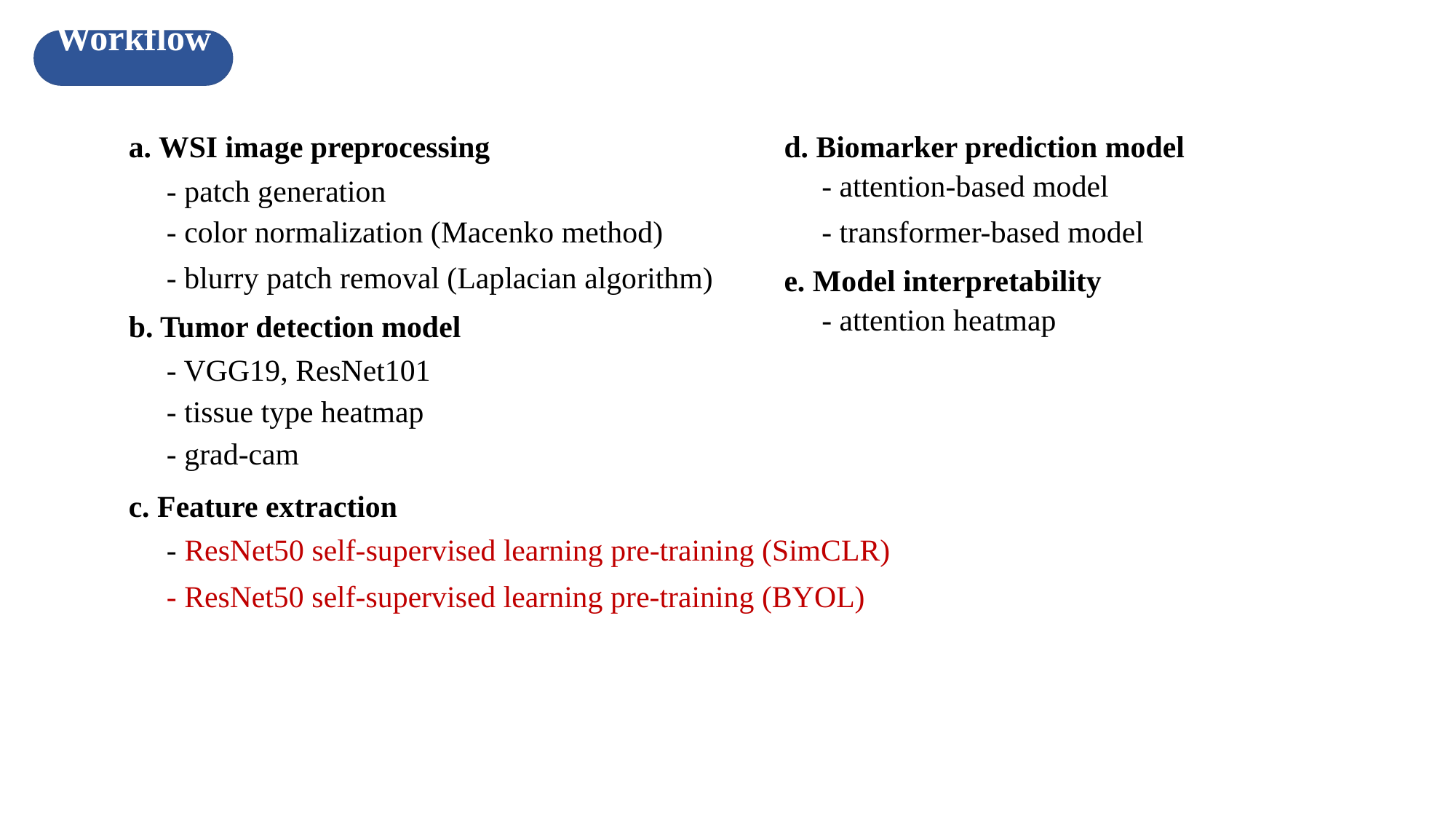

Workflow
a. WSI image preprocessing
d. Biomarker prediction model
- attention-based model
- patch generation
- transformer-based model
- color normalization (Macenko method)
- blurry patch removal (Laplacian algorithm)
e. Model interpretability
- attention heatmap
b. Tumor detection model
- VGG19, ResNet101
- tissue type heatmap
- grad-cam
c. Feature extraction
- ResNet50 self-supervised learning pre-training (SimCLR)
- ResNet50 self-supervised learning pre-training (BYOL)